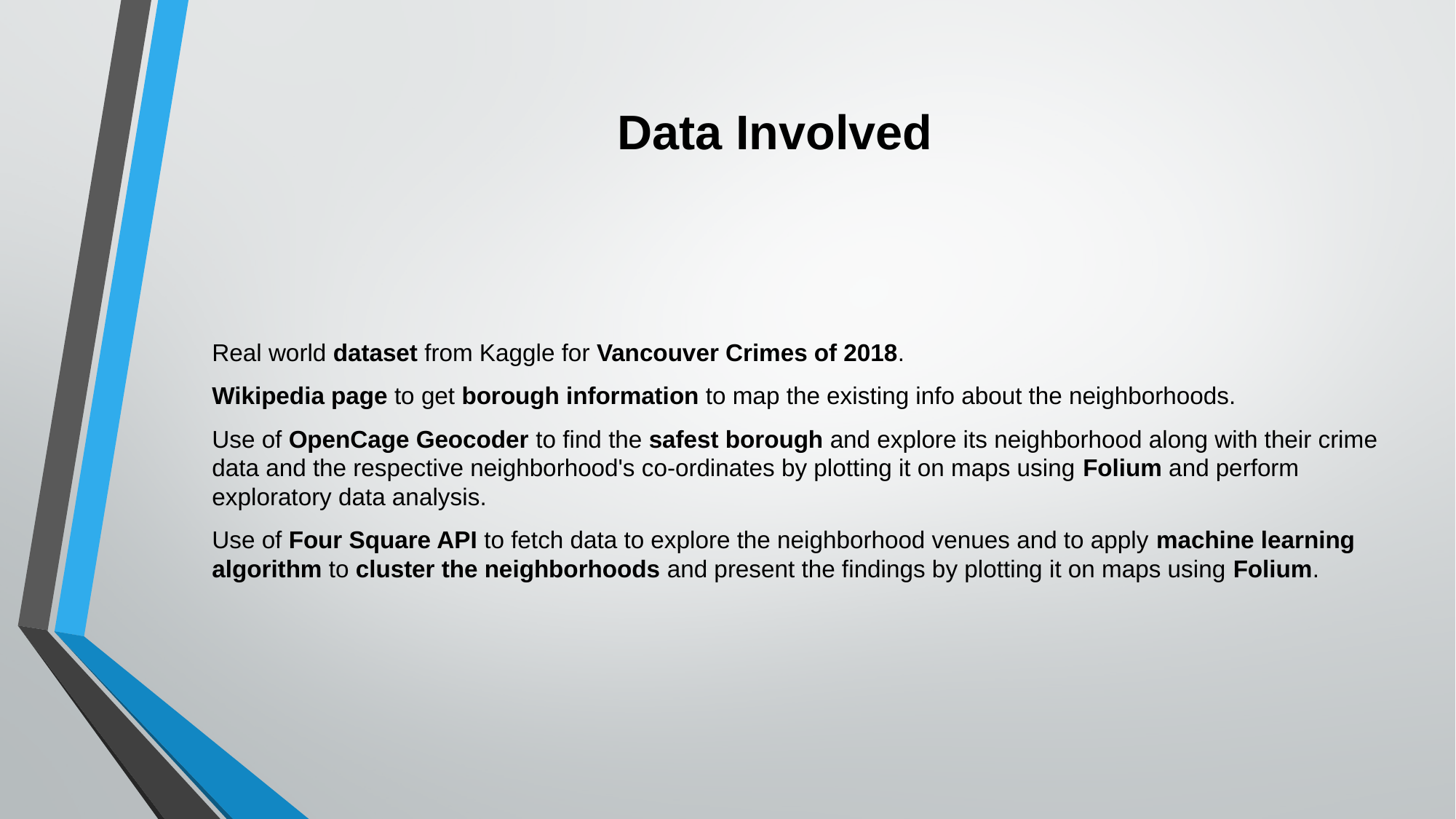

# Data Involved
Real world dataset from Kaggle for Vancouver Crimes of 2018.
Wikipedia page to get borough information to map the existing info about the neighborhoods.
Use of OpenCage Geocoder to find the safest borough and explore its neighborhood along with their crime data and the respective neighborhood's co-ordinates by plotting it on maps using Folium and perform exploratory data analysis.
Use of Four Square API to fetch data to explore the neighborhood venues and to apply machine learning algorithm to cluster the neighborhoods and present the findings by plotting it on maps using Folium.